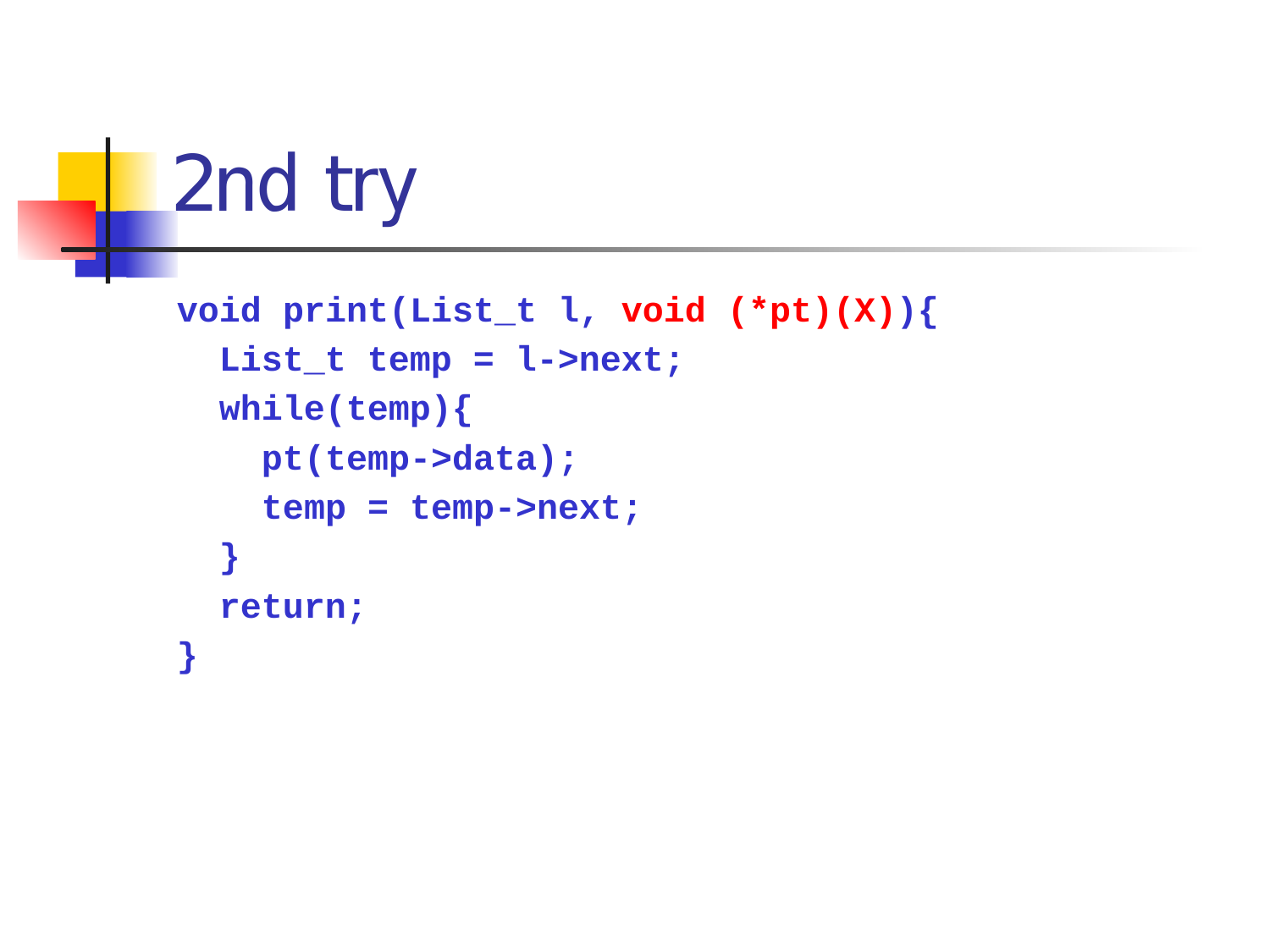

# 2nd try
void print(List_t l, void (*pt)(X)){
  List_t temp = l->next;
  while(temp){
    pt(temp->data);
    temp = temp->next;
  }
  return;
}